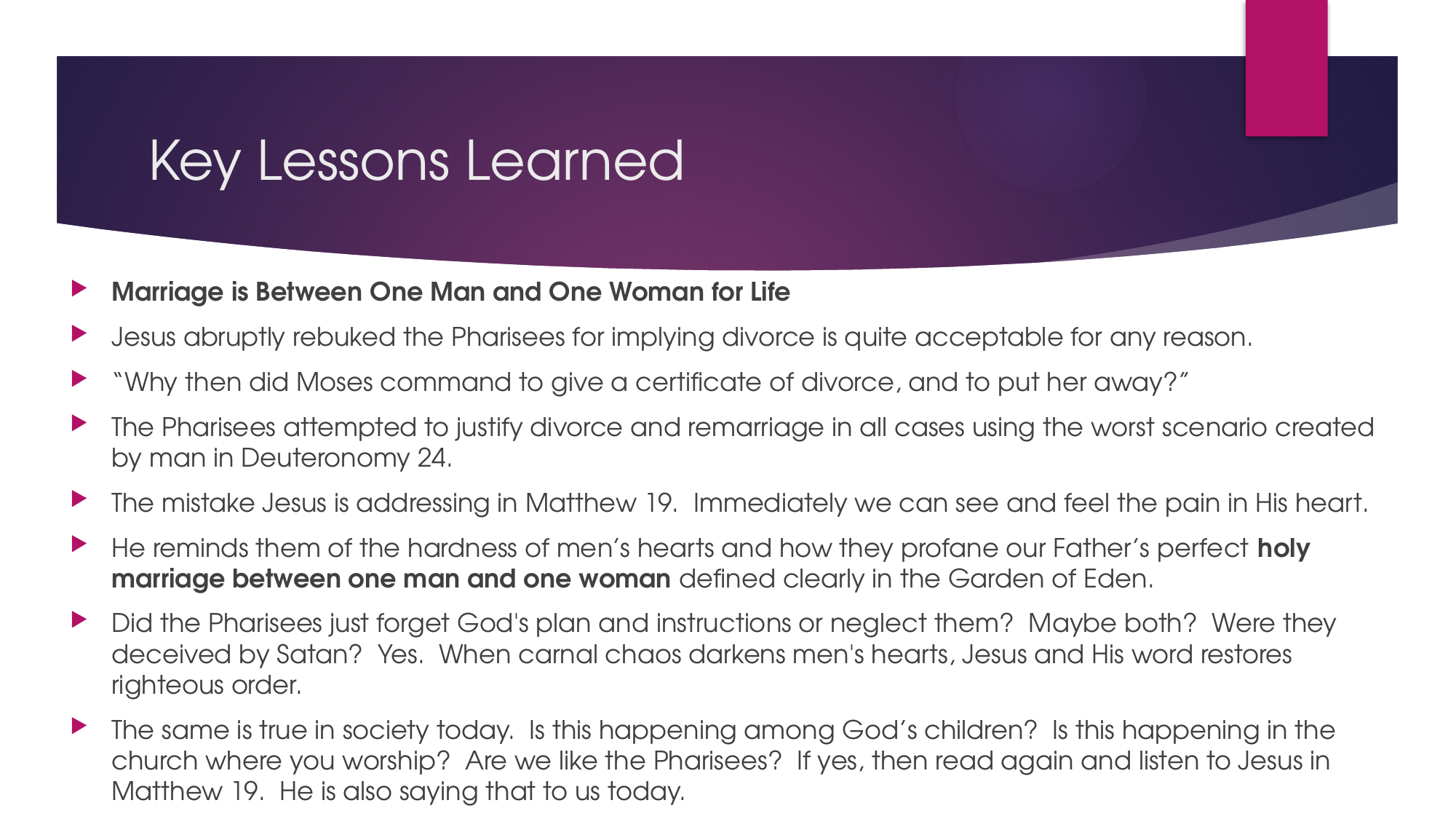

# Key Lessons Learned
Marriage is Between One Man and One Woman for Life
Jesus abruptly rebuked the Pharisees for implying divorce is quite acceptable for any reason.
“Why then did Moses command to give a certificate of divorce, and to put her away?”
The Pharisees attempted to justify divorce and remarriage in all cases using the worst scenario created by man in Deuteronomy 24.
The mistake Jesus is addressing in Matthew 19.  Immediately we can see and feel the pain in His heart.
He reminds them of the hardness of men’s hearts and how they profane our Father’s perfect holy marriage between one man and one woman defined clearly in the Garden of Eden.
Did the Pharisees just forget God's plan and instructions or neglect them?  Maybe both?  Were they deceived by Satan?  Yes.  When carnal chaos darkens men's hearts, Jesus and His word restores righteous order.
The same is true in society today.  Is this happening among God’s children?  Is this happening in the church where you worship?  Are we like the Pharisees?  If yes, then read again and listen to Jesus in Matthew 19.  He is also saying that to us today.